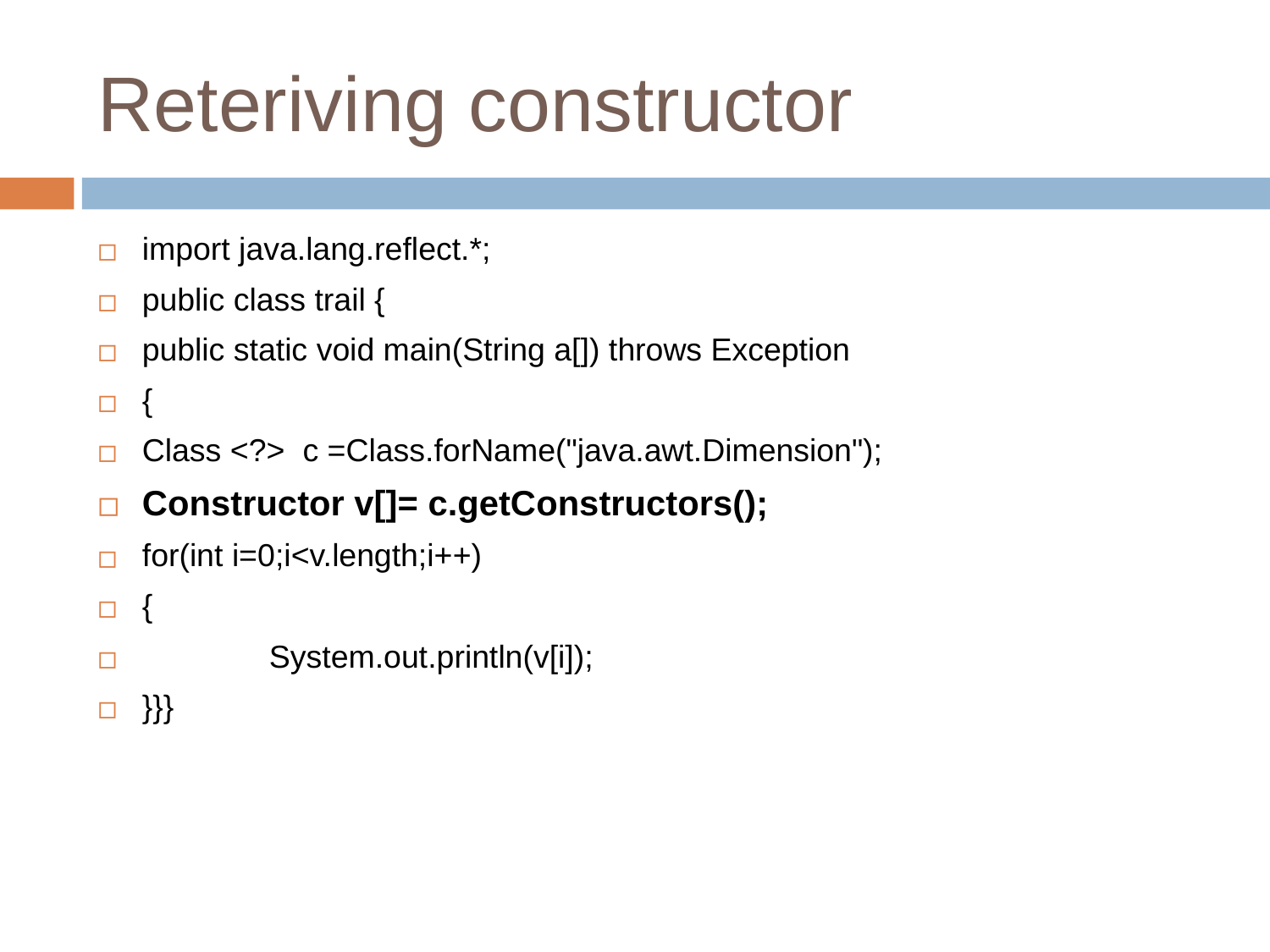

# Reteriving constructor
import java.lang.reflect.*;
public class trail {
public static void main(String a[]) throws Exception
{
Class <?>  c =Class.forName("java.awt.Dimension");
Constructor v[]= c.getConstructors();
for(int i=0;i<v.length;i++)
{
	System.out.println(v[i]);
}}}